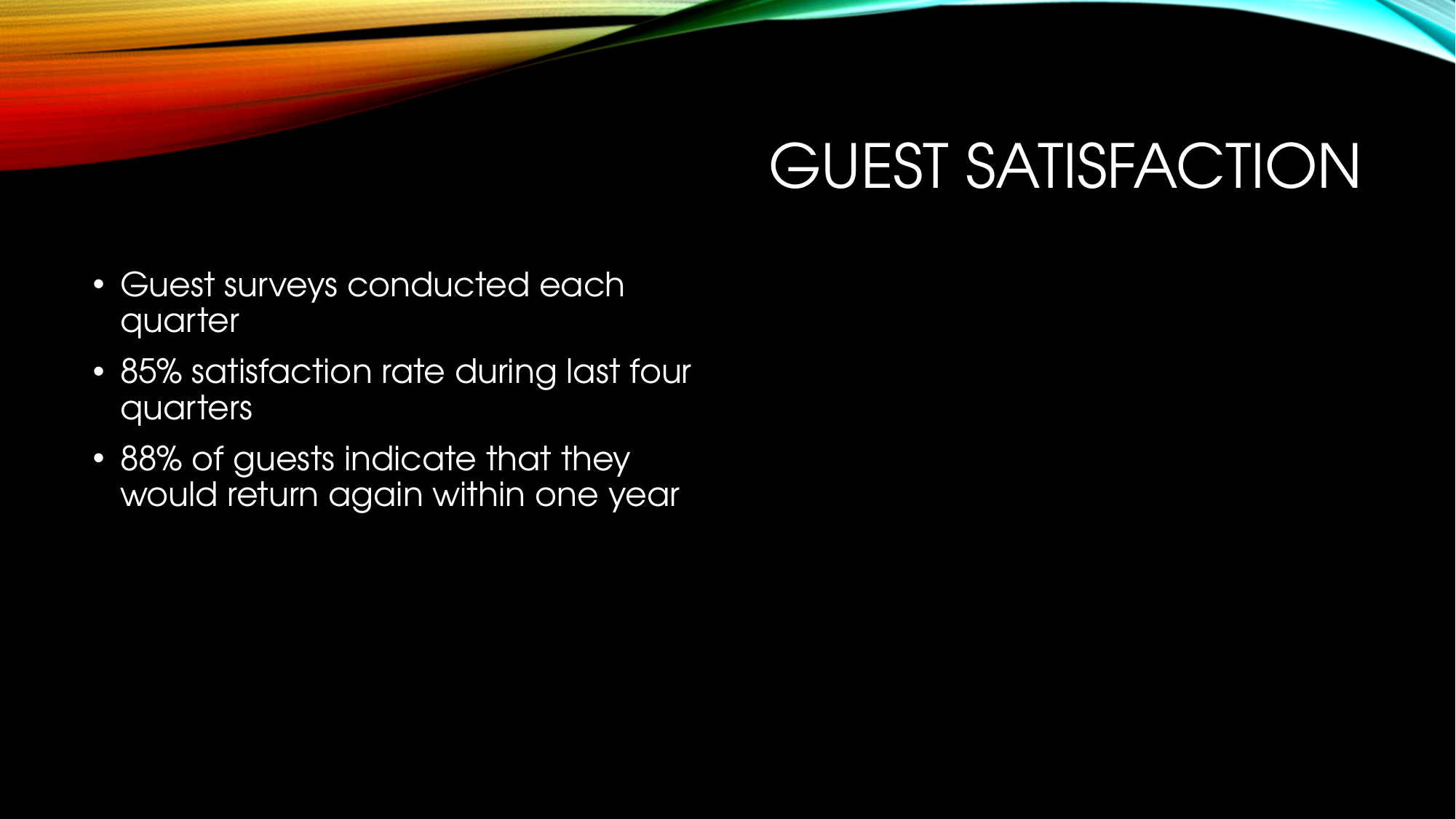

# Guest Satisfaction
Guest surveys conducted each quarter
85% satisfaction rate during last four quarters
88% of guests indicate that they would return again within one year